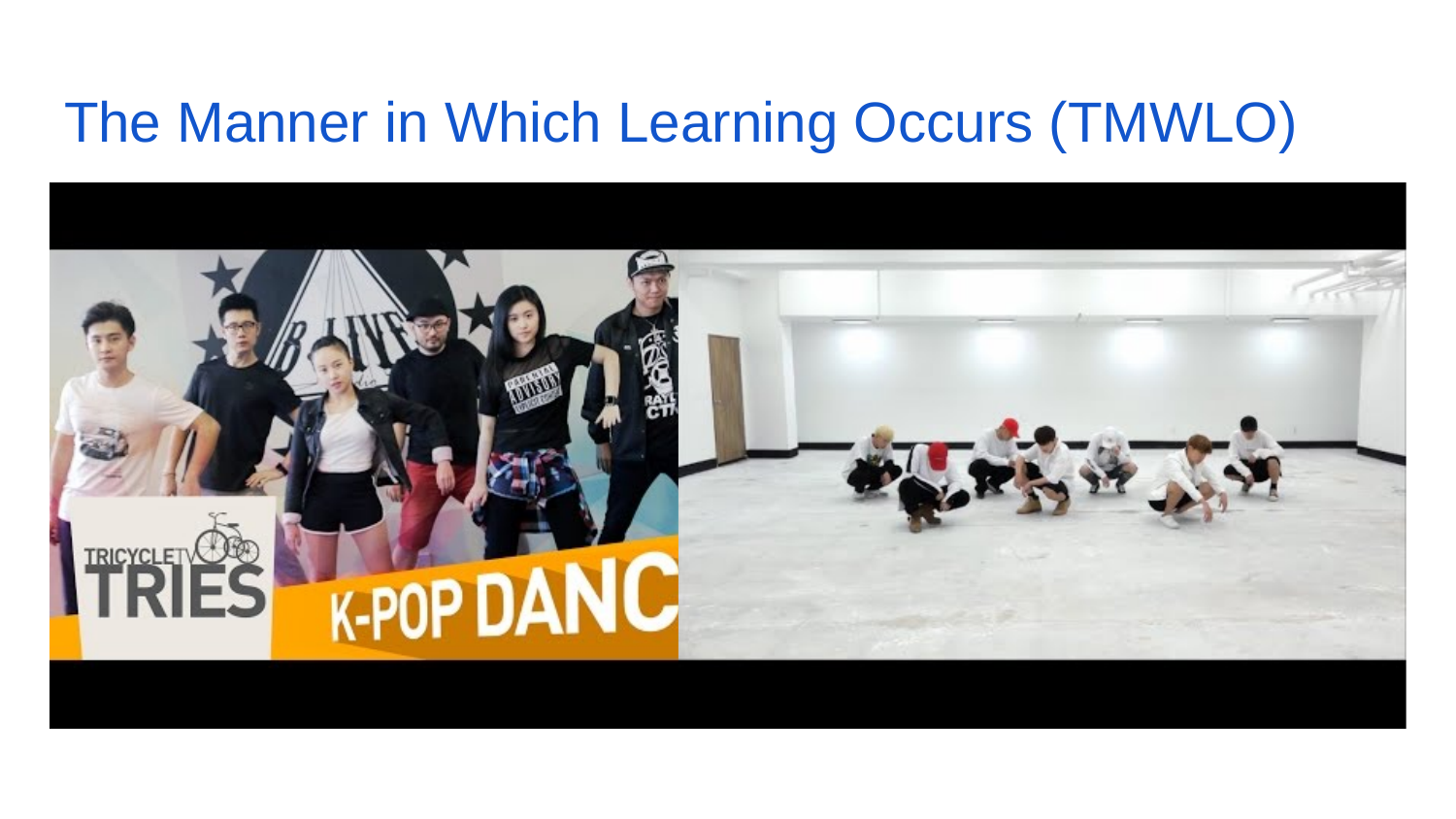

# The Manner in Which Learning Occurs (TMWLO)